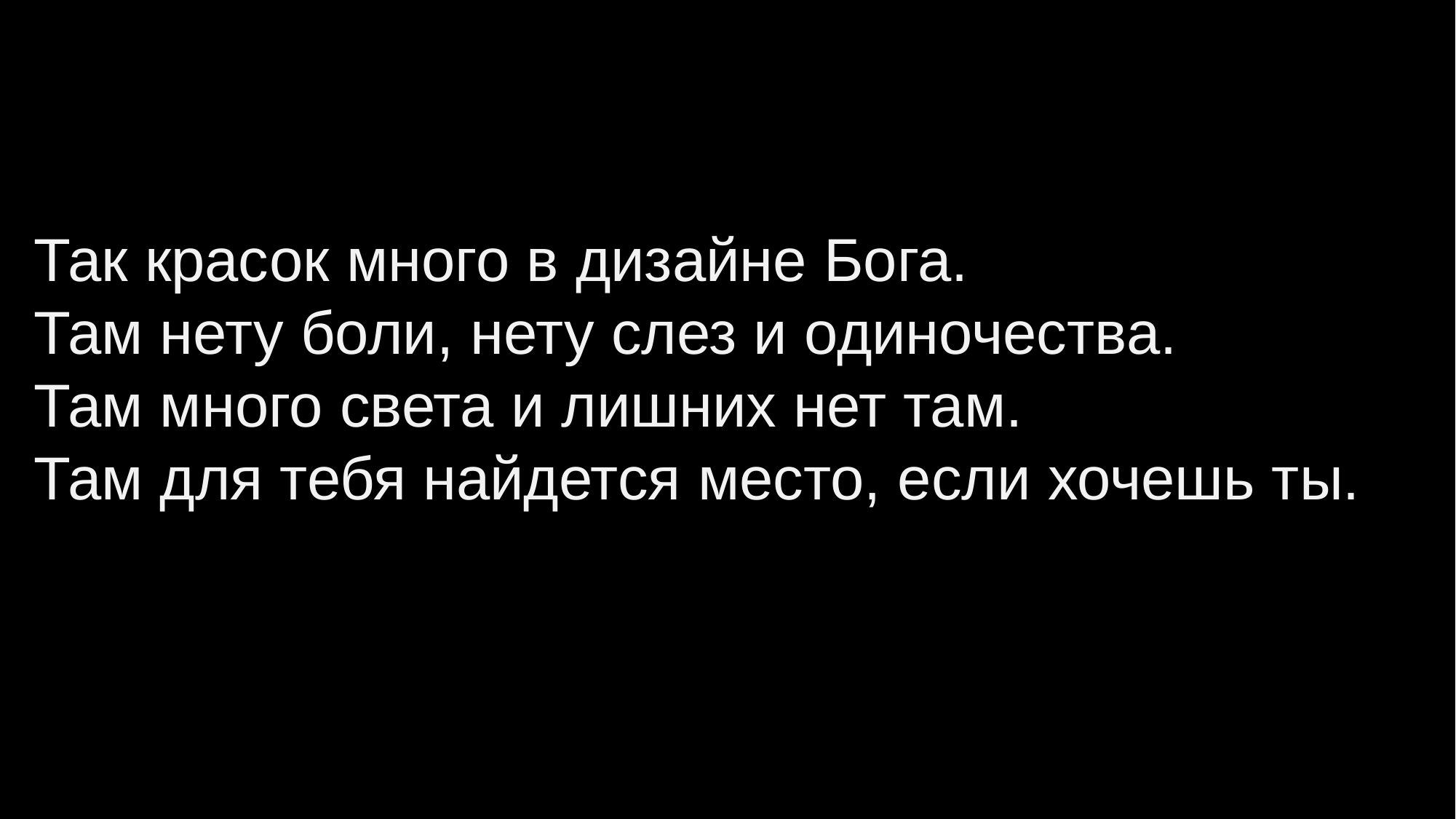

# Так красок много в дизайне Бога. Там нету боли, нету слез и одиночества. Там много света и лишних нет там. Там для тебя найдется место, если хочешь ты.